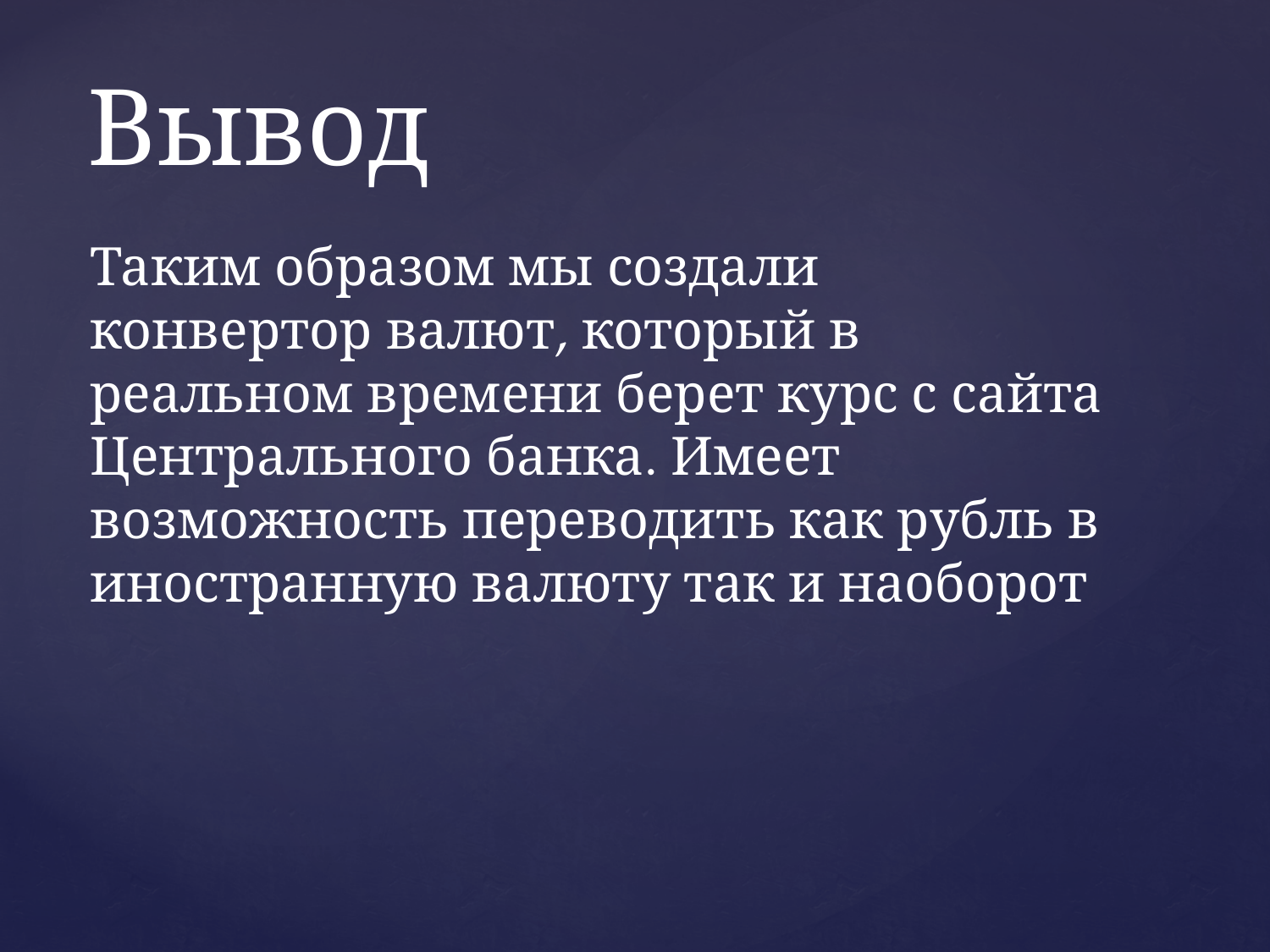

# Вывод
Таким образом мы создали конвертор валют, который в реальном времени берет курс с сайта Центрального банка. Имеет возможность переводить как рубль в иностранную валюту так и наоборот